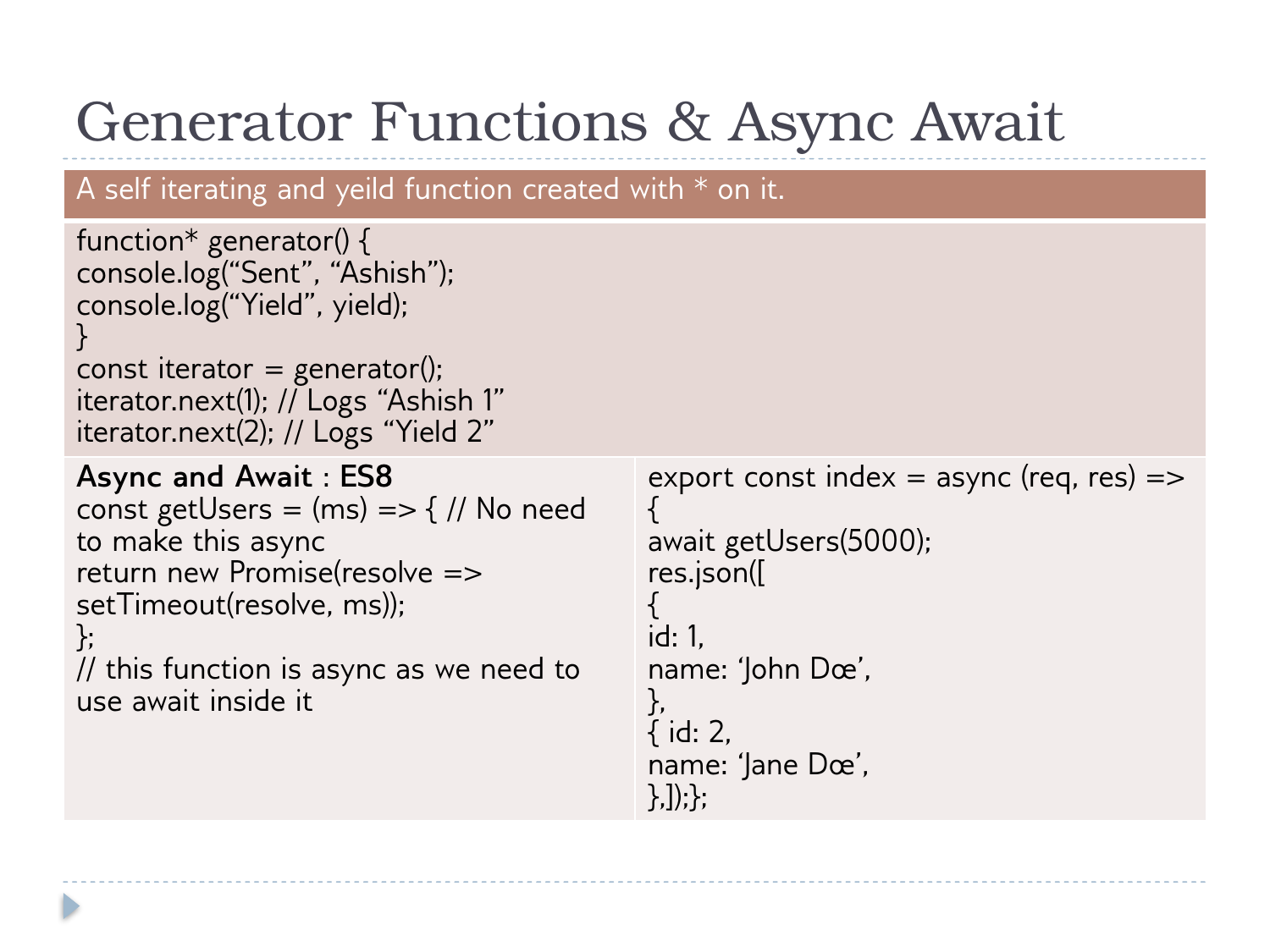

Generator Functions & Async Await
| A self iterating and yeild function created with \* on it. |  |
| --- | --- |
| function\* generator() { console.log(“Sent”, “Ashish”); console.log(“Yield”, yield); } const iterator = generator(); iterator.next(1); // Logs “Ashish 1” iterator.next(2); // Logs “Yield 2” |  |
| Async and Await : ES8 const getUsers = (ms) => { // No need to make this async return new Promise(resolve => setTimeout(resolve, ms)); }; // this function is async as we need to use await inside it | export const index = async (req, res) => { await getUsers(5000); res.json([ { id: 1, name: ‘John Doe’, }, { id: 2, name: ‘Jane Doe’, },]);}; |